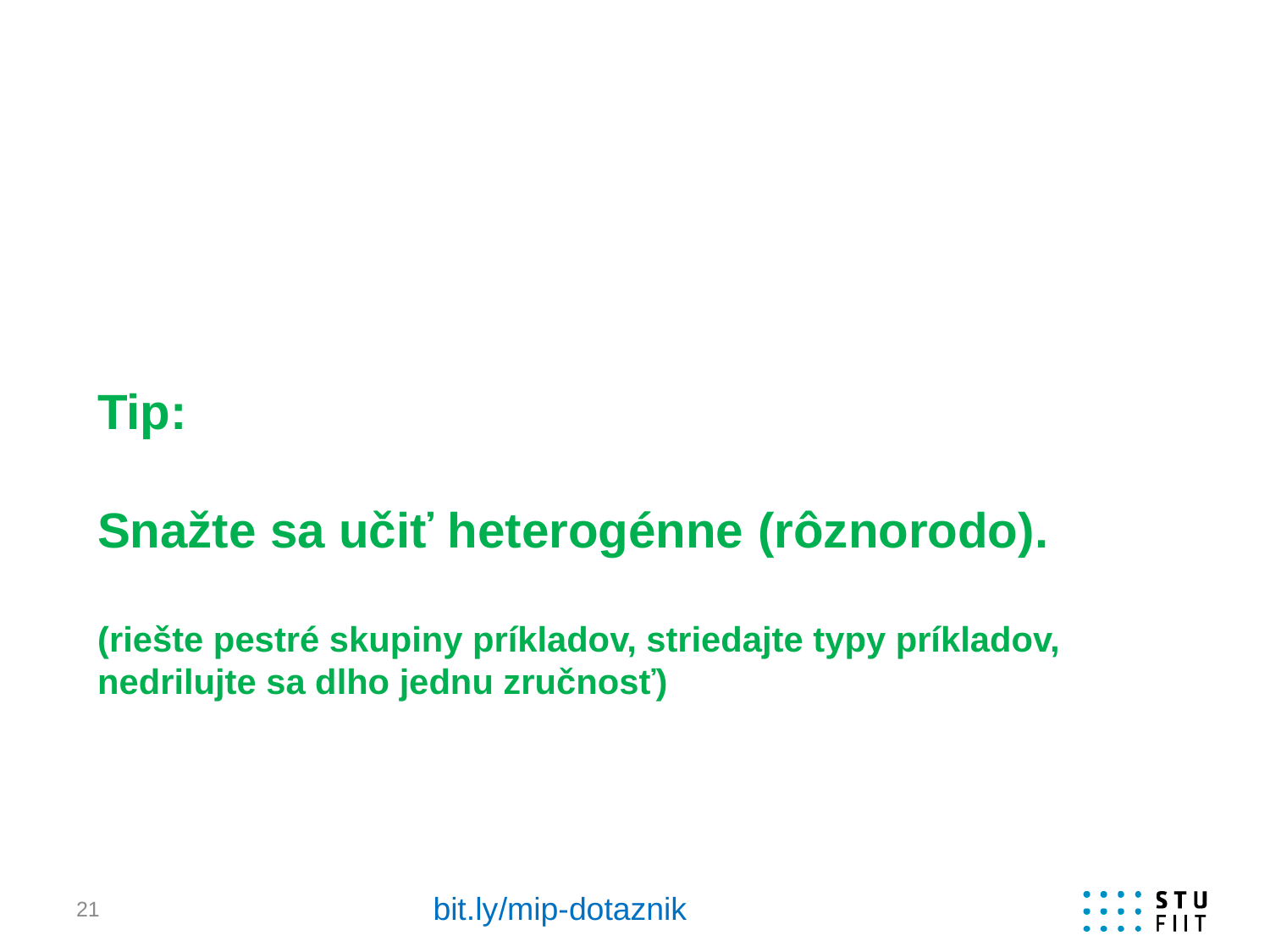

Tip:
Snažte sa učiť heterogénne (rôznorodo).

(riešte pestré skupiny príkladov, striedajte typy príkladov, nedrilujte sa dlho jednu zručnosť)
bit.ly/mip-dotaznik
21